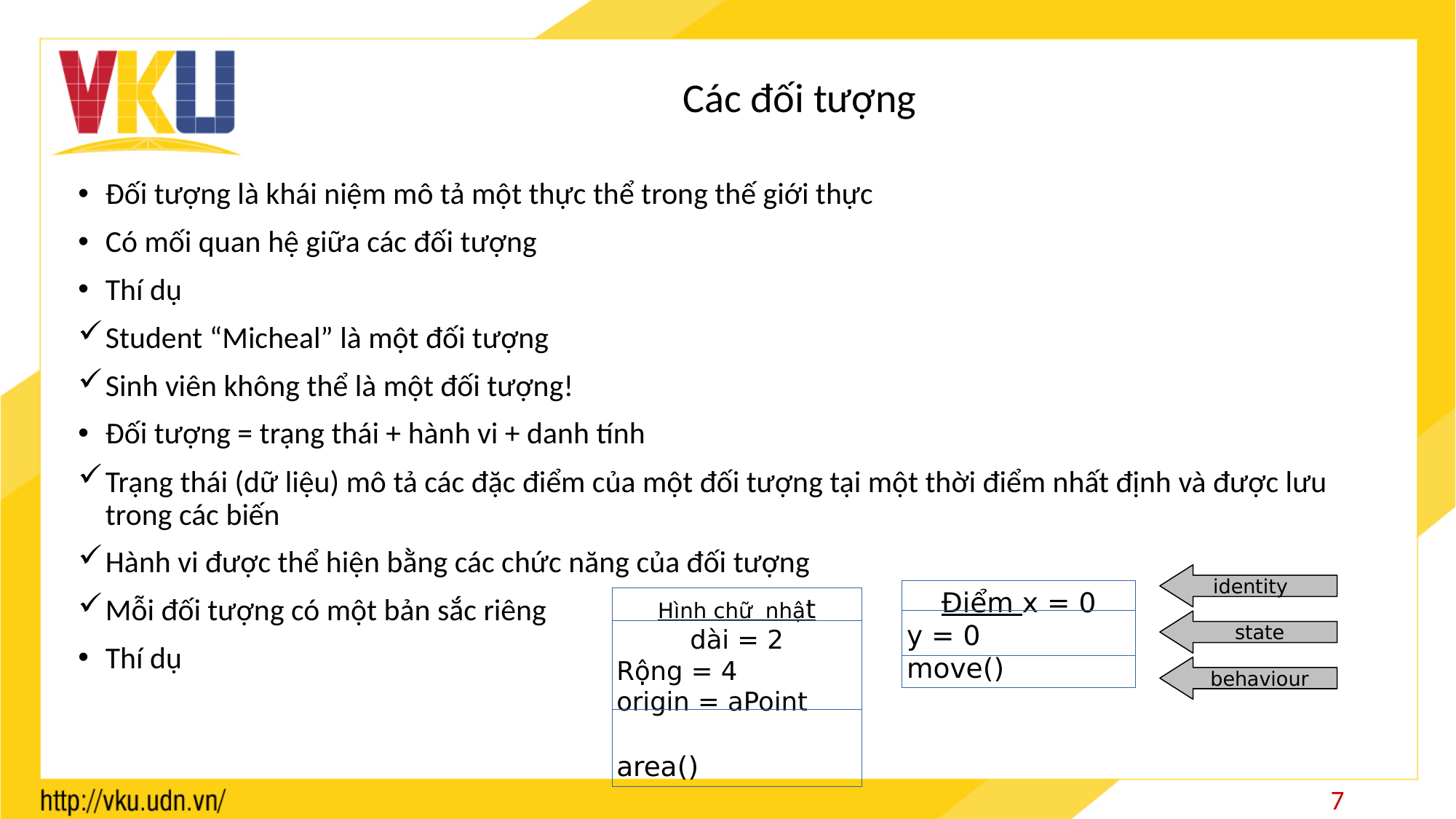

# Các đối tượng
Đối tượng là khái niệm mô tả một thực thể trong thế giới thực
Có mối quan hệ giữa các đối tượng
Thí dụ
Student “Micheal” là một đối tượng
Sinh viên không thể là một đối tượng!
Đối tượng = trạng thái + hành vi + danh tính
Trạng thái (dữ liệu) mô tả các đặc điểm của một đối tượng tại một thời điểm nhất định và được lưu trong các biến
Hành vi được thể hiện bằng các chức năng của đối tượng
Mỗi đối tượng có một bản sắc riêng
Thí dụ

identity
Điểm x = 0
y = 0
move()
Hình chữ  nhật
dài = 2
Rộng = 4
origin = aPoint

area()

state

behaviour

7